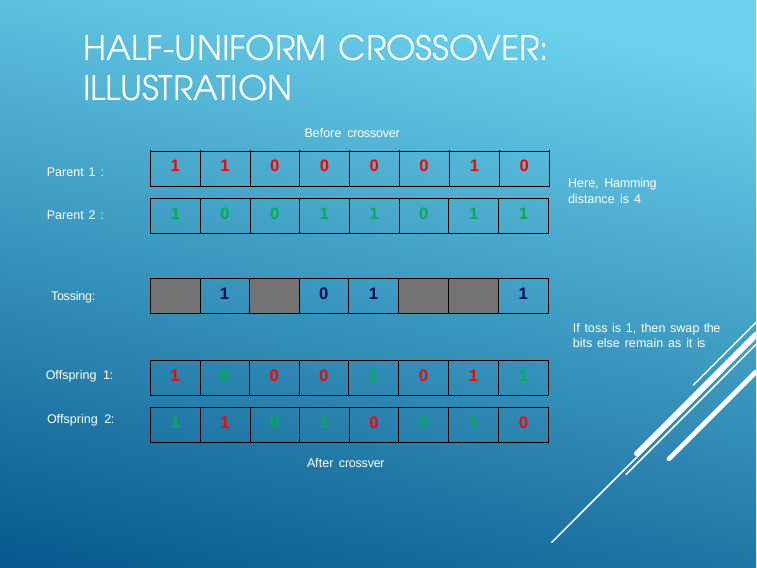

# Half-uniform crossover: Illustration
Before crossover
| 1 | 1 | 0 | 0 | 0 | 0 | 1 | 0 |
| --- | --- | --- | --- | --- | --- | --- | --- |
Parent 1 :
Here, Hamming distance is 4
| 1 | 0 | 0 | 1 | 1 | 0 | 1 | 1 |
| --- | --- | --- | --- | --- | --- | --- | --- |
Parent 2 :
|  | 1 |  | 0 | 1 |  |  | 1 |
| --- | --- | --- | --- | --- | --- | --- | --- |
Tossing:
If toss is 1, then swap the bits else remain as it is
| 1 | 0 | 0 | 0 | 1 | 0 | 1 | 1 |
| --- | --- | --- | --- | --- | --- | --- | --- |
Offspring 1:

Offspring 2:
| 1 | 1 | 0 | 1 | 0 | 0 | 1 | 0 |
| --- | --- | --- | --- | --- | --- | --- | --- |
After crossver